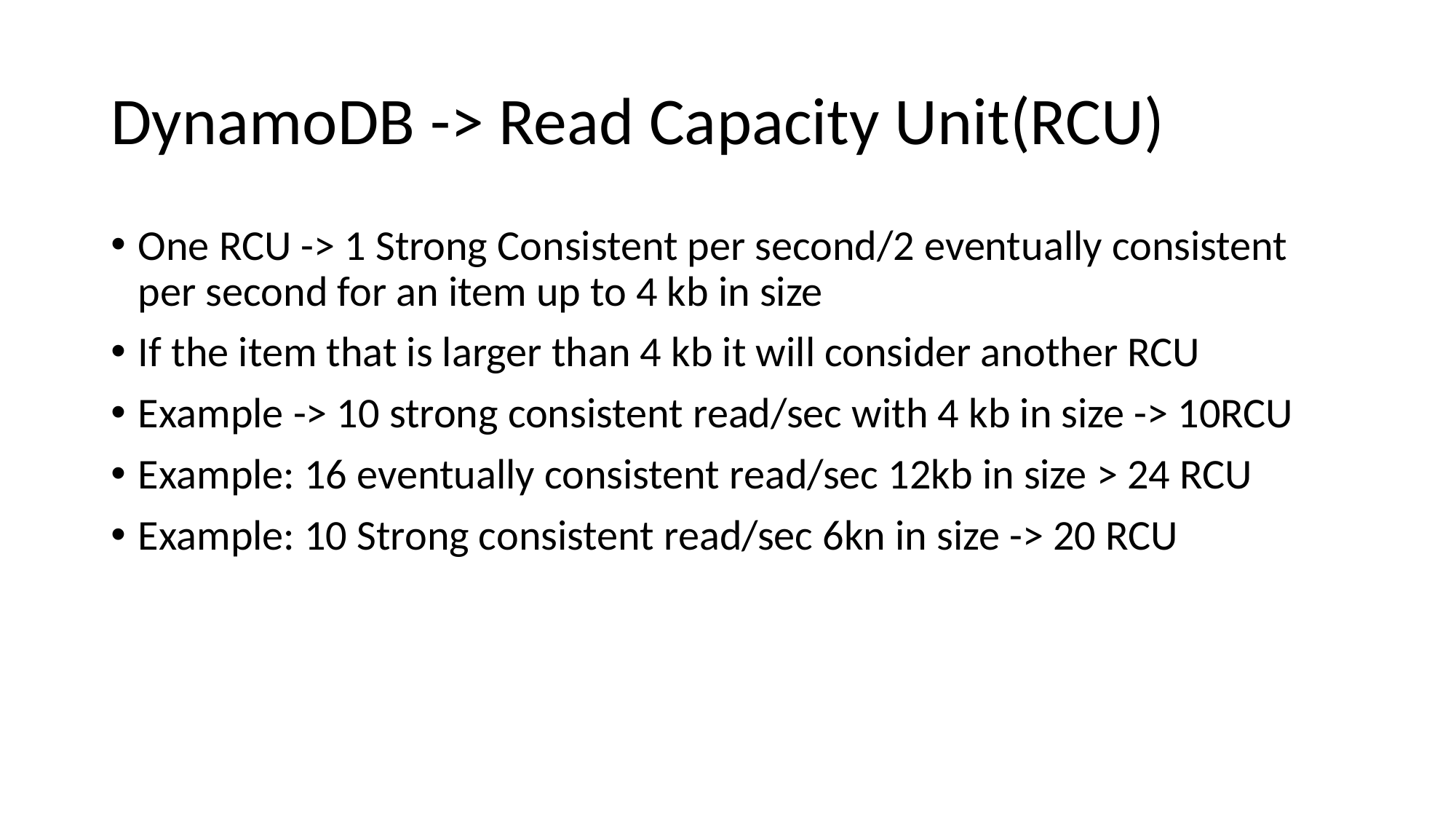

# DynamoDB -> Read Capacity Unit(RCU)
One RCU -> 1 Strong Consistent per second/2 eventually consistent per second for an item up to 4 kb in size
If the item that is larger than 4 kb it will consider another RCU
Example -> 10 strong consistent read/sec with 4 kb in size -> 10RCU
Example: 16 eventually consistent read/sec 12kb in size > 24 RCU
Example: 10 Strong consistent read/sec 6kn in size -> 20 RCU